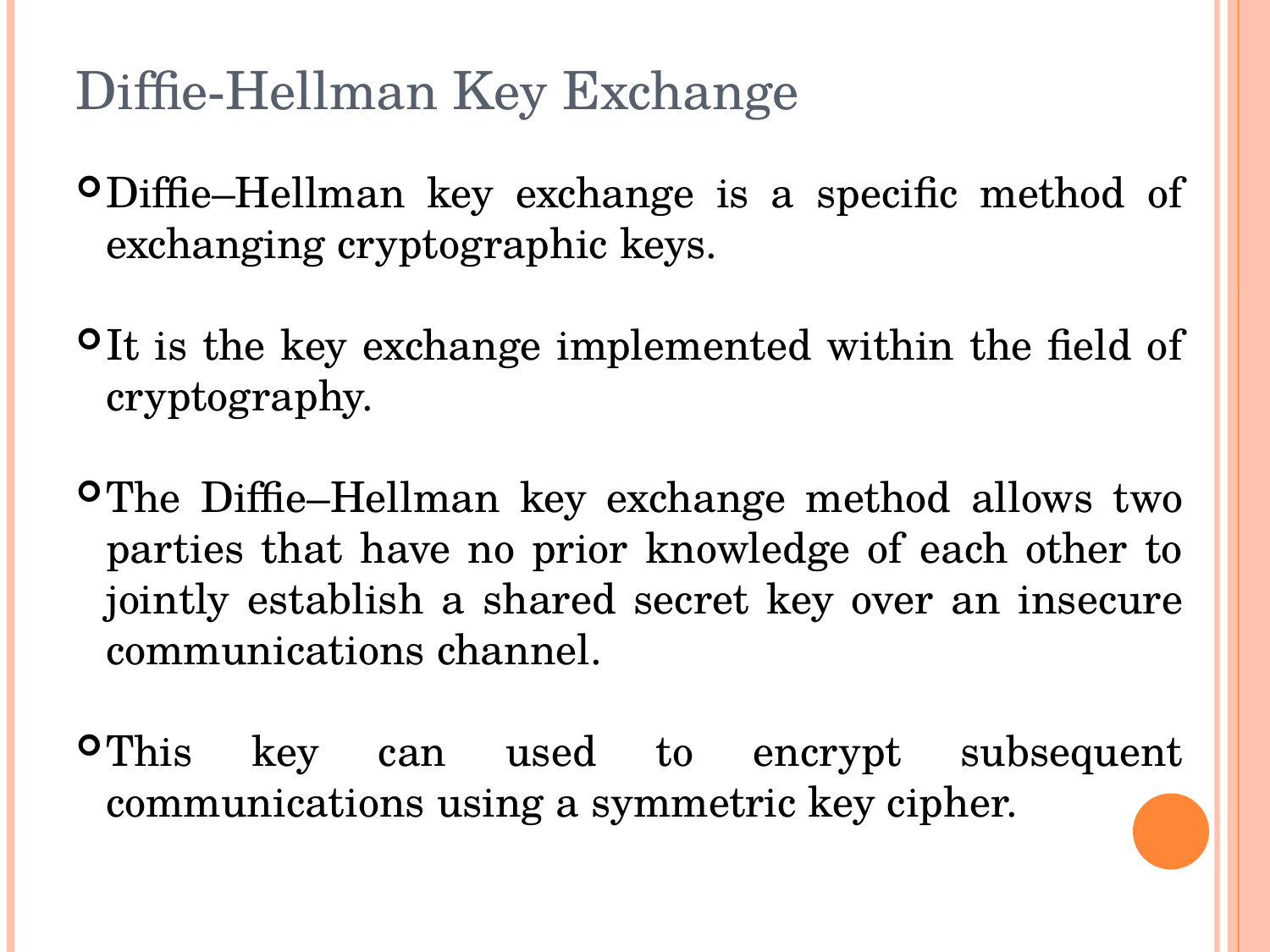

Diffie-Hellman Key Exchange
Diffie–Hellman key exchange is a specific method of exchanging cryptographic keys.

It is the key exchange implemented within the field of cryptography.

The Diffie–Hellman key exchange method allows two parties that have no prior knowledge of each other to jointly establish a shared secret key over an insecure communications channel.

This key can used to encrypt subsequent communications using a symmetric key cipher.